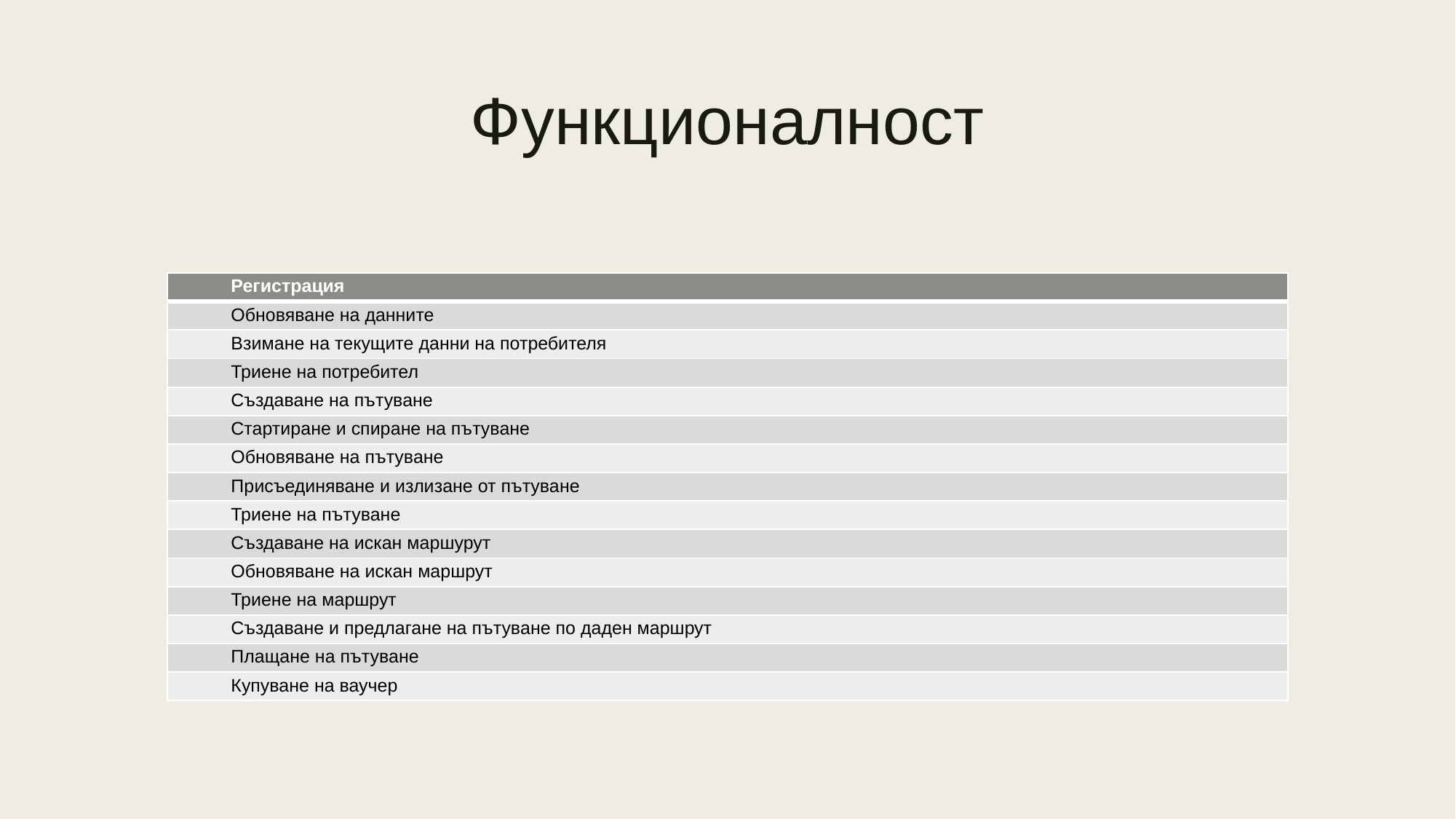

# Функционалност
| Регистрация |
| --- |
| Обновяване на данните |
| Взимане на текущите данни на потребителя |
| Триене на потребител |
| Създаване на пътуване |
| Стартиране и спиране на пътуване |
| Обновяване на пътуване |
| Присъединяване и излизане от пътуване |
| Триене на пътуване |
| Създаване на искан маршурут |
| Обновяване на искан маршрут |
| Триене на маршрут |
| Създаване и предлагане на пътуване по даден маршрут |
| Плащане на пътуване |
| Купуване на ваучер |